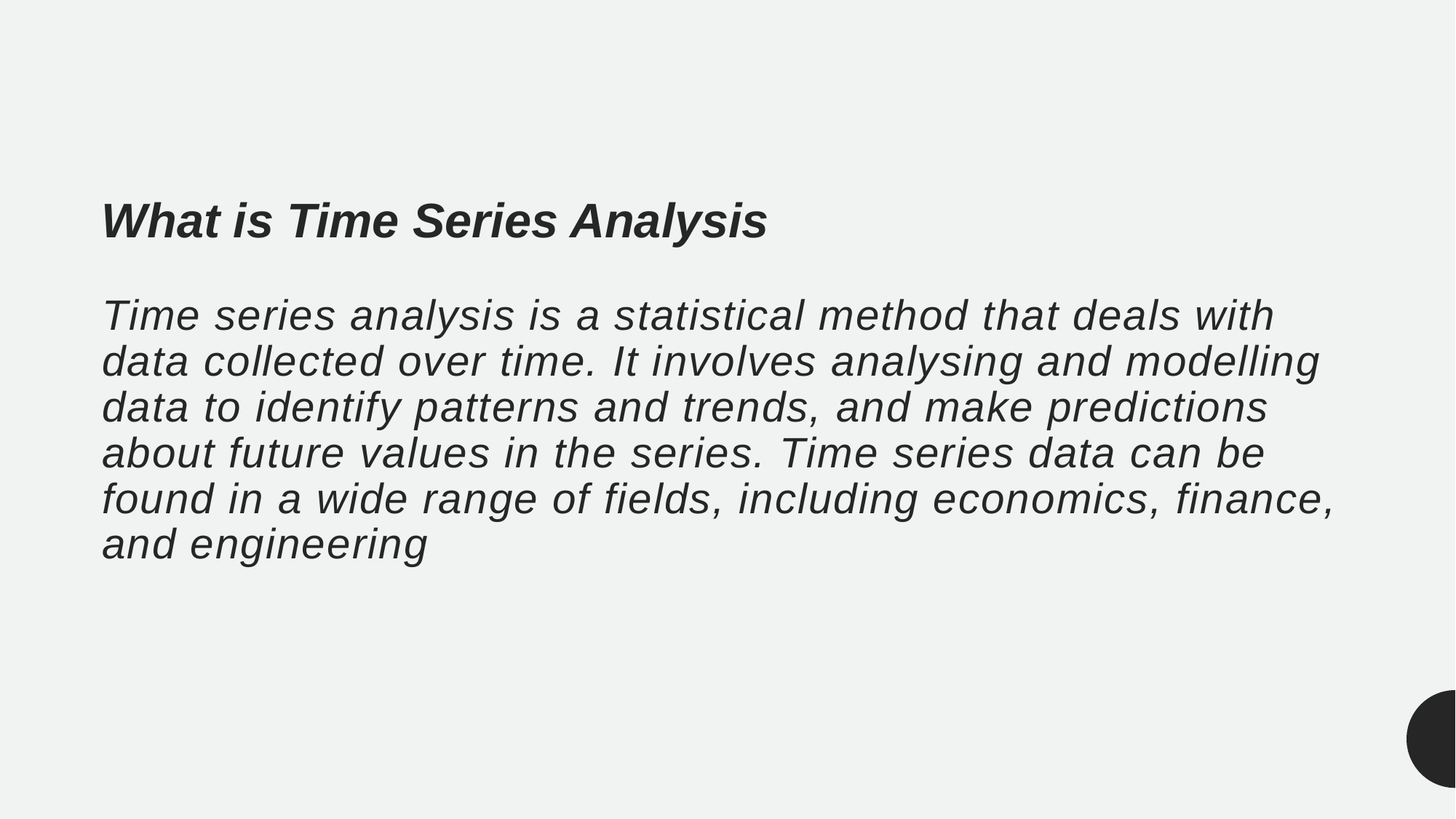

What is Time Series Analysis
# Time series analysis is a statistical method that deals with data collected over time. It involves analysing and modelling data to identify patterns and trends, and make predictions about future values in the series. Time series data can be found in a wide range of fields, including economics, finance, and engineering